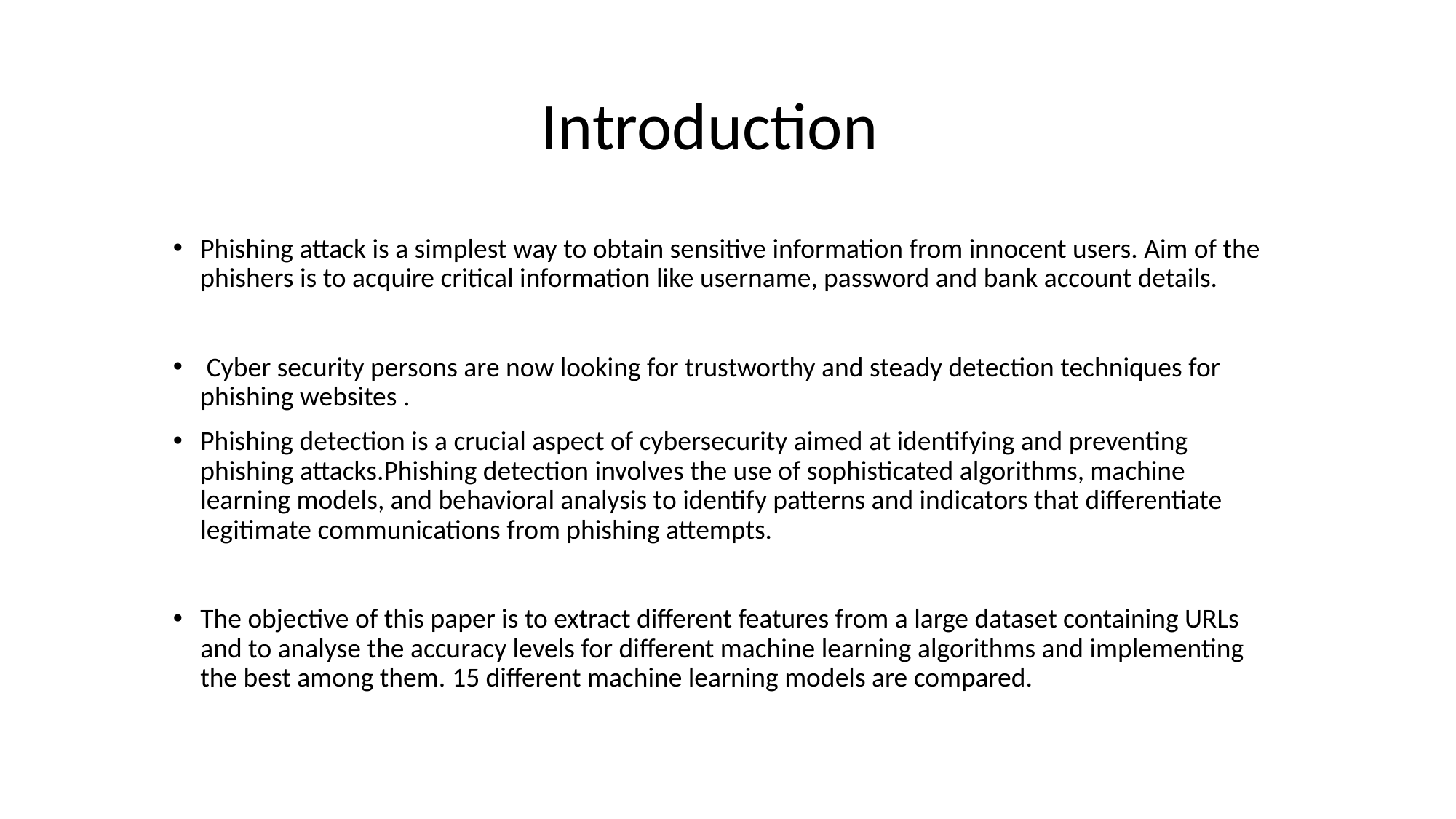

# Introduction
Phishing attack is a simplest way to obtain sensitive information from innocent users. Aim of the phishers is to acquire critical information like username, password and bank account details.

 Cyber security persons are now looking for trustworthy and steady detection techniques for phishing websites .
Phishing detection is a crucial aspect of cybersecurity aimed at identifying and preventing phishing attacks.Phishing detection involves the use of sophisticated algorithms, machine learning models, and behavioral analysis to identify patterns and indicators that differentiate legitimate communications from phishing attempts.

The objective of this paper is to extract different features from a large dataset containing URLs and to analyse the accuracy levels for different machine learning algorithms and implementing the best among them. 15 different machine learning models are compared.